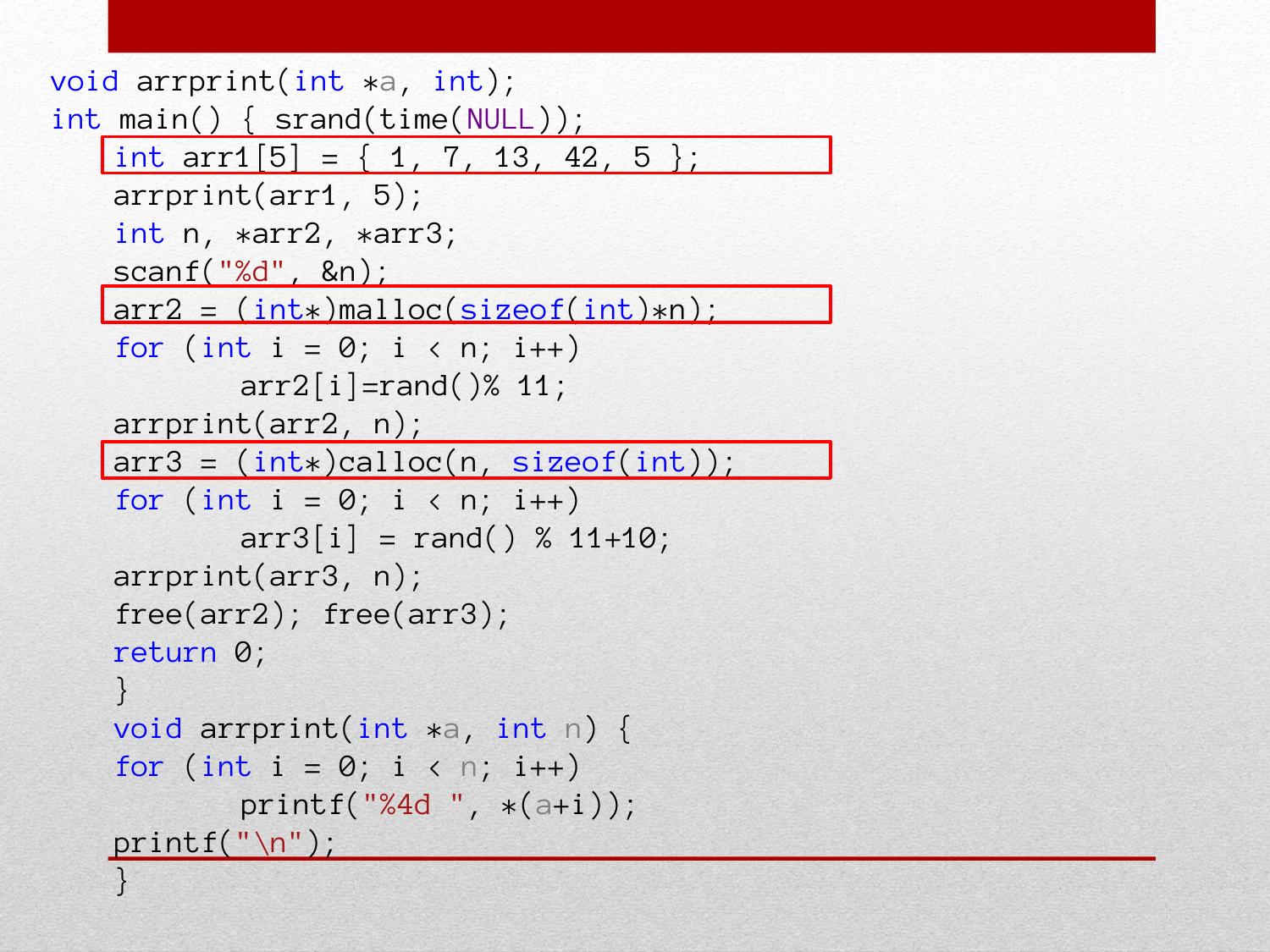

void arrprint(int *a, int);
int main() { srand(time(NULL));
int arr1[5] = { 1, 7, 13, 42, 5 };
arrprint(arr1, 5);
int n, *arr2, *arr3;
scanf("%d", &n);
arr2 = (int*)malloc(sizeof(int)*n);
for (int i = 0; i < n; i++)
	arr2[i]=rand()% 11;
arrprint(arr2, n);
arr3 = (int*)calloc(n, sizeof(int));
for (int i = 0; i < n; i++)
	arr3[i] = rand() % 11+10;
arrprint(arr3, n);
free(arr2); free(arr3);
return 0;
}
void arrprint(int *a, int n) {
for (int i = 0; i < n; i++)
	printf("%4d ", *(a+i));
printf("\n");
}